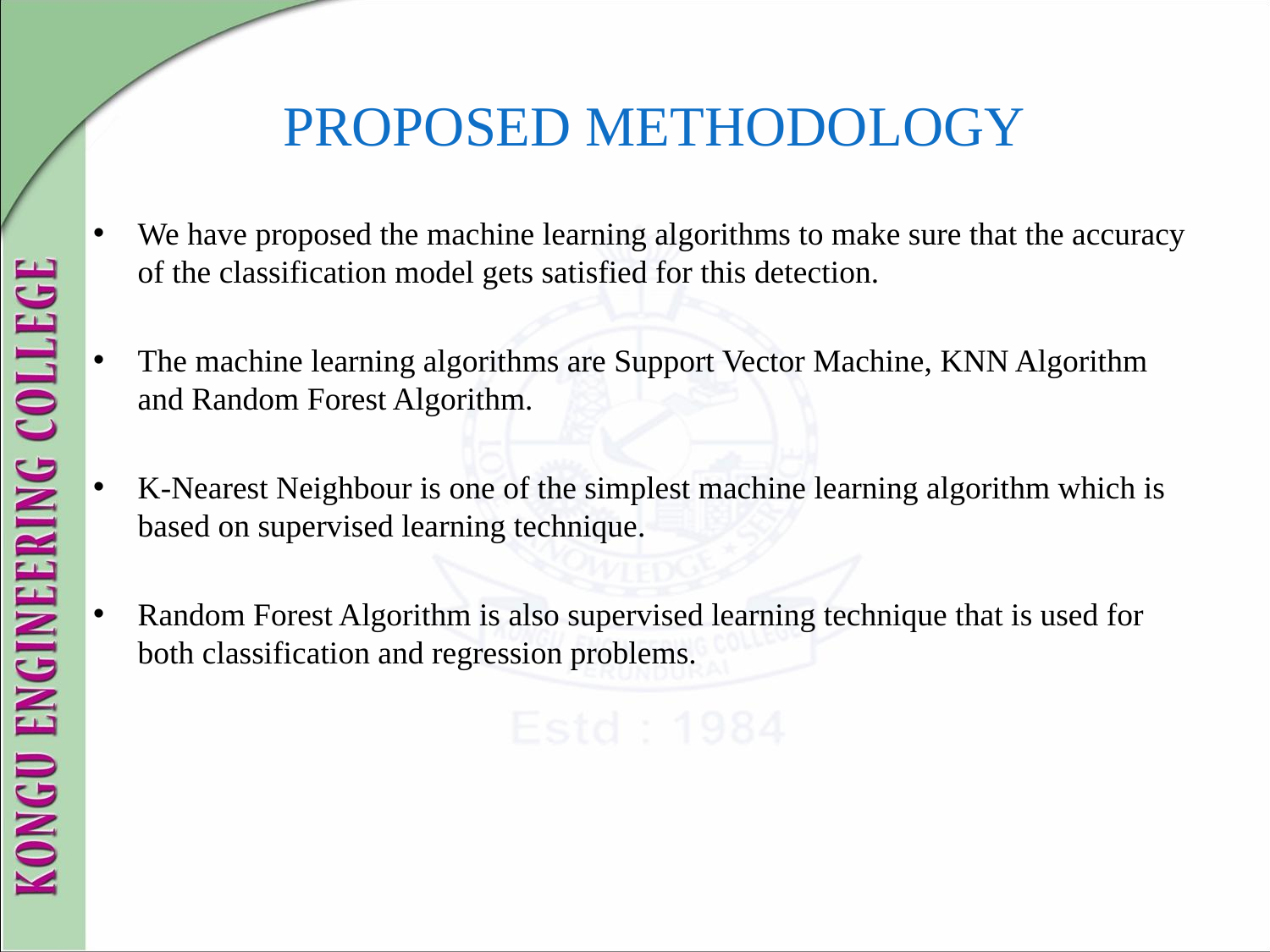

# PROPOSED METHODOLOGY
We have proposed the machine learning algorithms to make sure that the accuracy of the classification model gets satisfied for this detection.

The machine learning algorithms are Support Vector Machine, KNN Algorithm and Random Forest Algorithm.

K-Nearest Neighbour is one of the simplest machine learning algorithm which is based on supervised learning technique.

Random Forest Algorithm is also supervised learning technique that is used for both classification and regression problems.